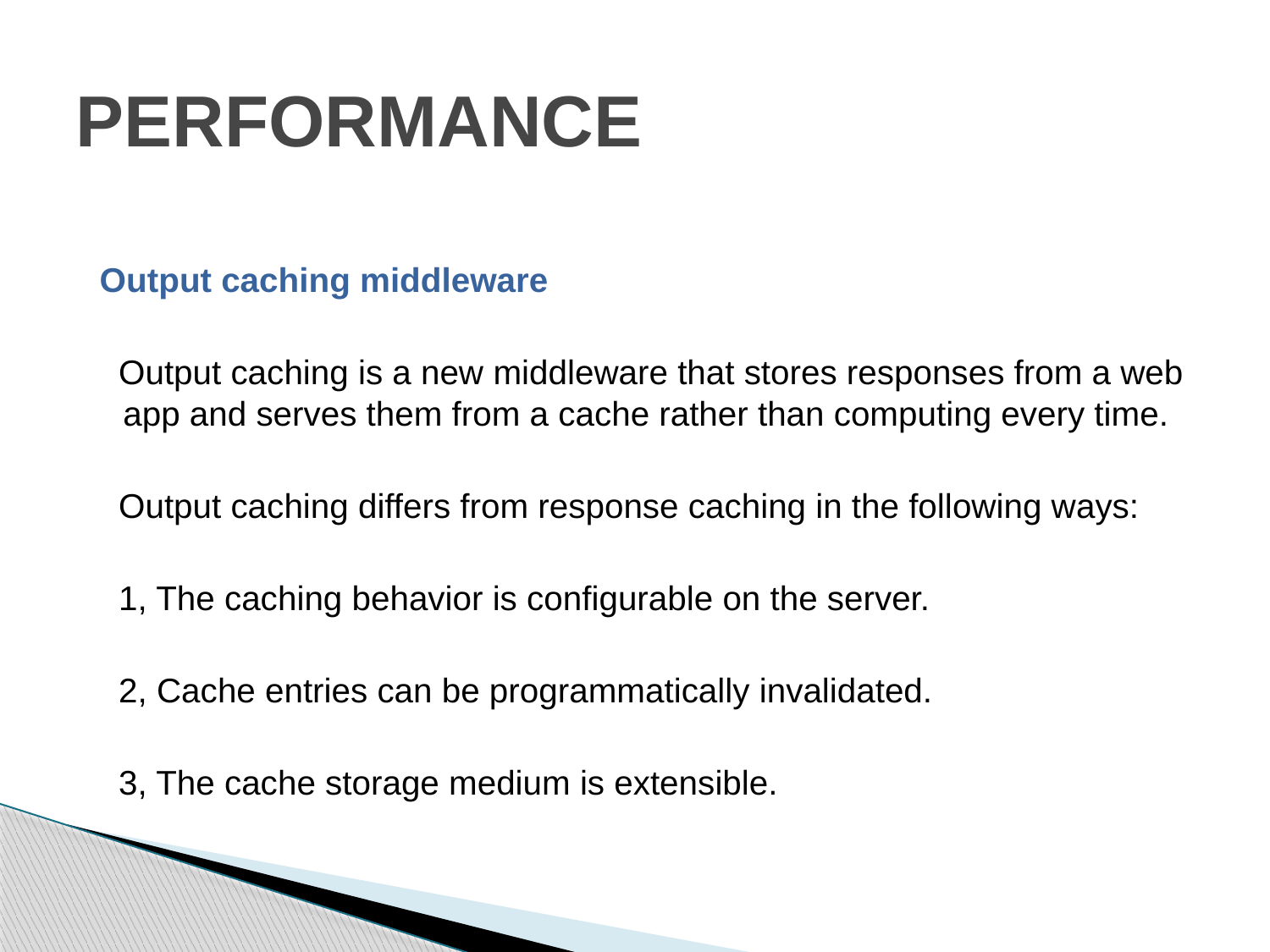

# PERFORMANCE

 Output caching middleware

   Output caching is a new middleware that stores responses from a web app and serves them from a cache rather than computing every time.

   Output caching differs from response caching in the following ways:

   1, The caching behavior is configurable on the server.

   2, Cache entries can be programmatically invalidated.

   3, The cache storage medium is extensible.